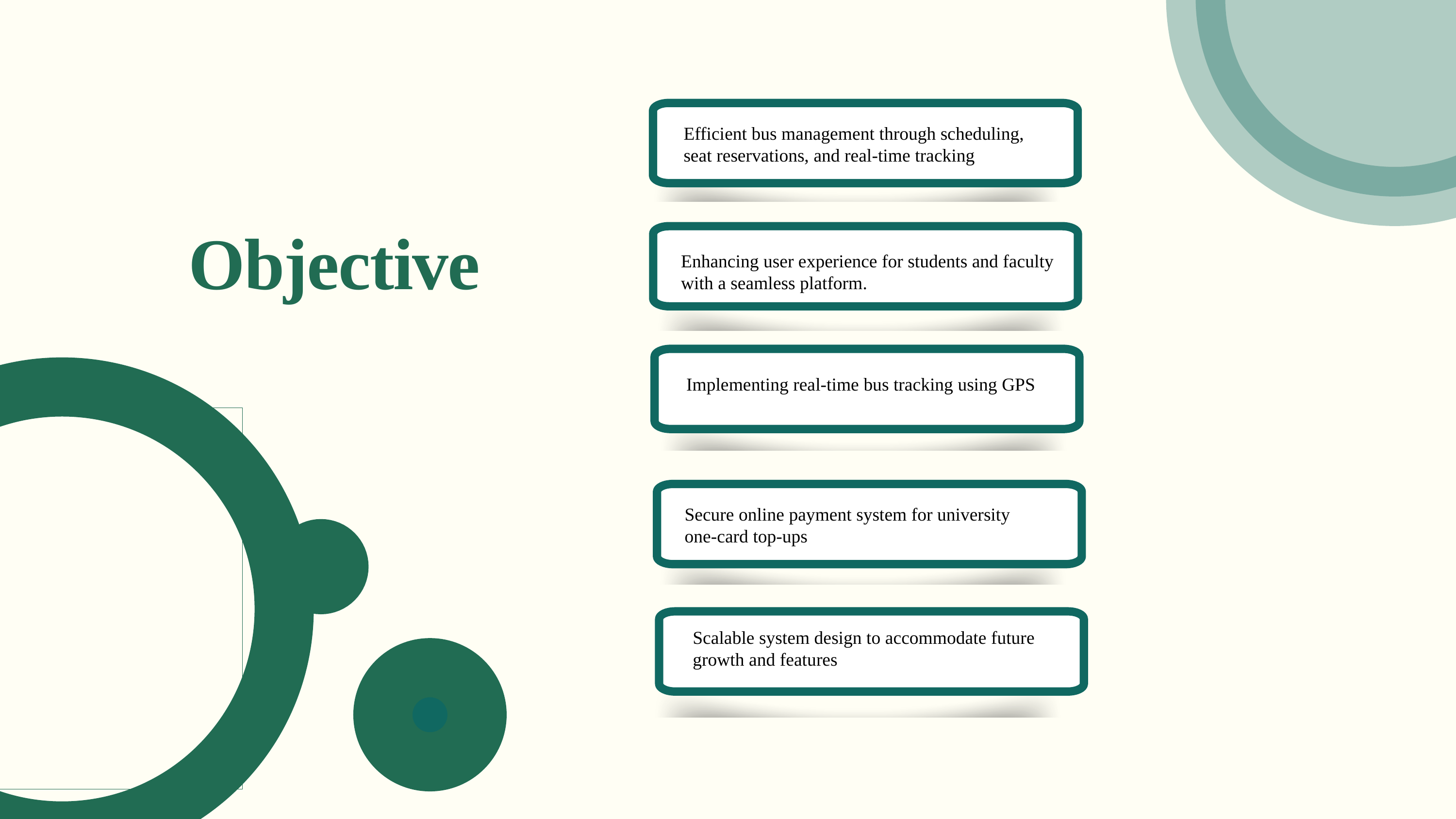

Efficient bus management through scheduling,
seat reservations, and real-time tracking

Objective
Enhancing user experience for students and faculty
with a seamless platform.

Implementing real-time bus tracking using GPS

Secure online payment system for university
one-card top-ups

Scalable system design to accommodate future
growth and features